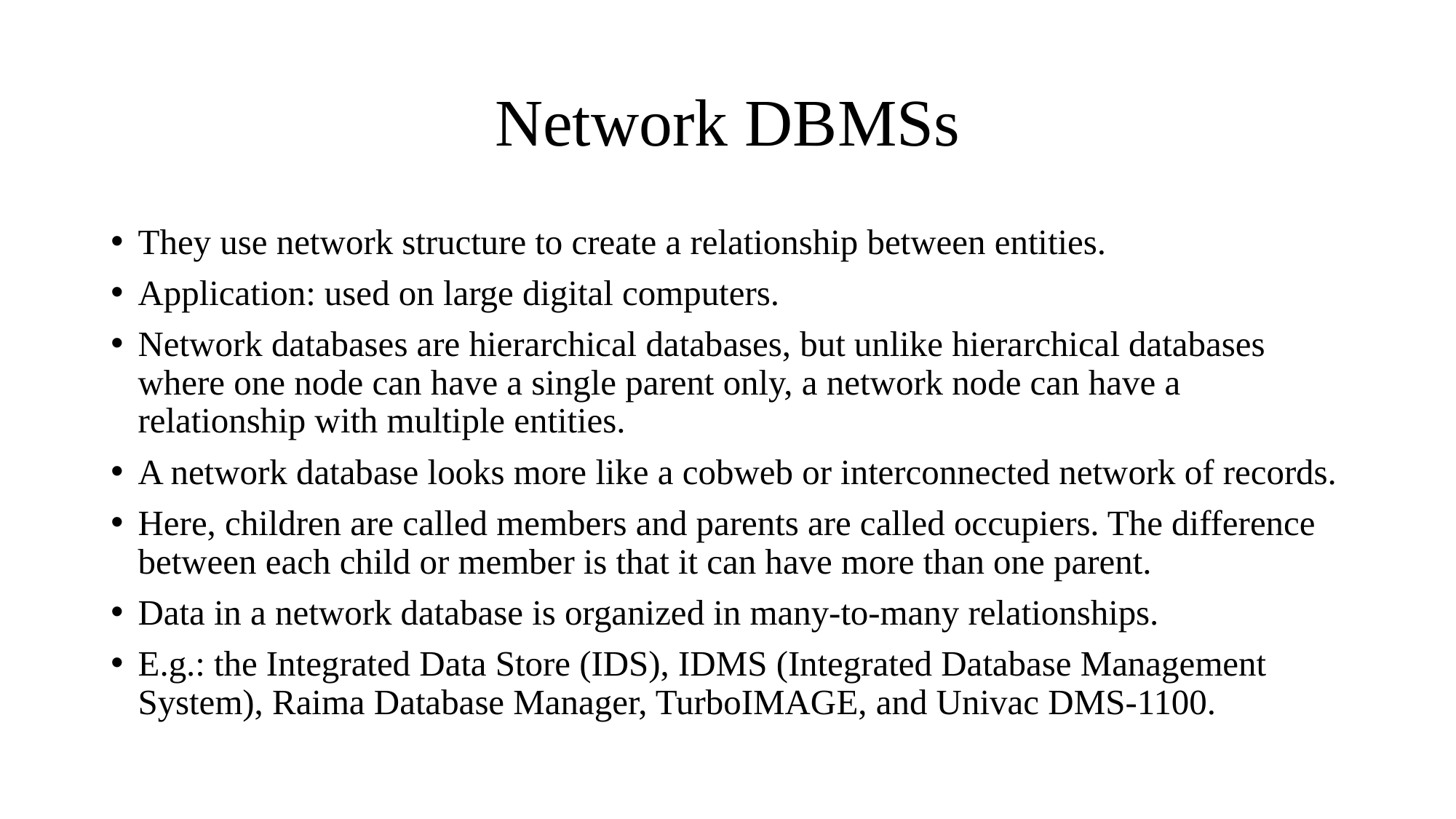

# Network DBMSs
They use network structure to create a relationship between entities.
Application: used on large digital computers.
Network databases are hierarchical databases, but unlike hierarchical databases where one node can have a single parent only, a network node can have a relationship with multiple entities.
A network database looks more like a cobweb or interconnected network of records.
Here, children are called members and parents are called occupiers. The difference between each child or member is that it can have more than one parent.
Data in a network database is organized in many-to-many relationships.
E.g.: the Integrated Data Store (IDS), IDMS (Integrated Database Management System), Raima Database Manager, TurboIMAGE, and Univac DMS-1100.